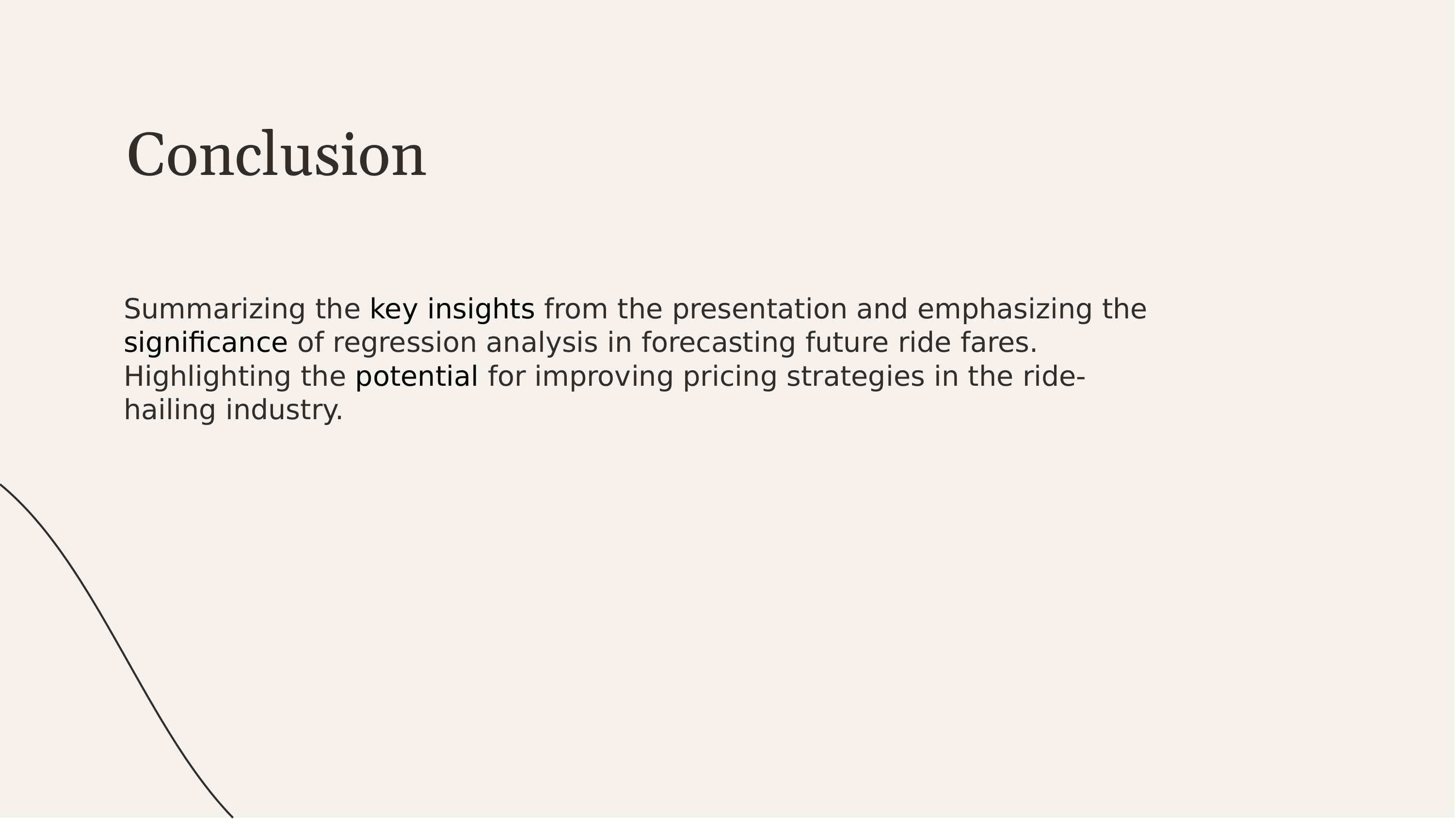

# Conclusion
Summarizing the key insights from the presentation and emphasizing the significance of regression analysis in forecasting future ride fares. Highlighting the potential for improving pricing strategies in the ride-hailing industry.